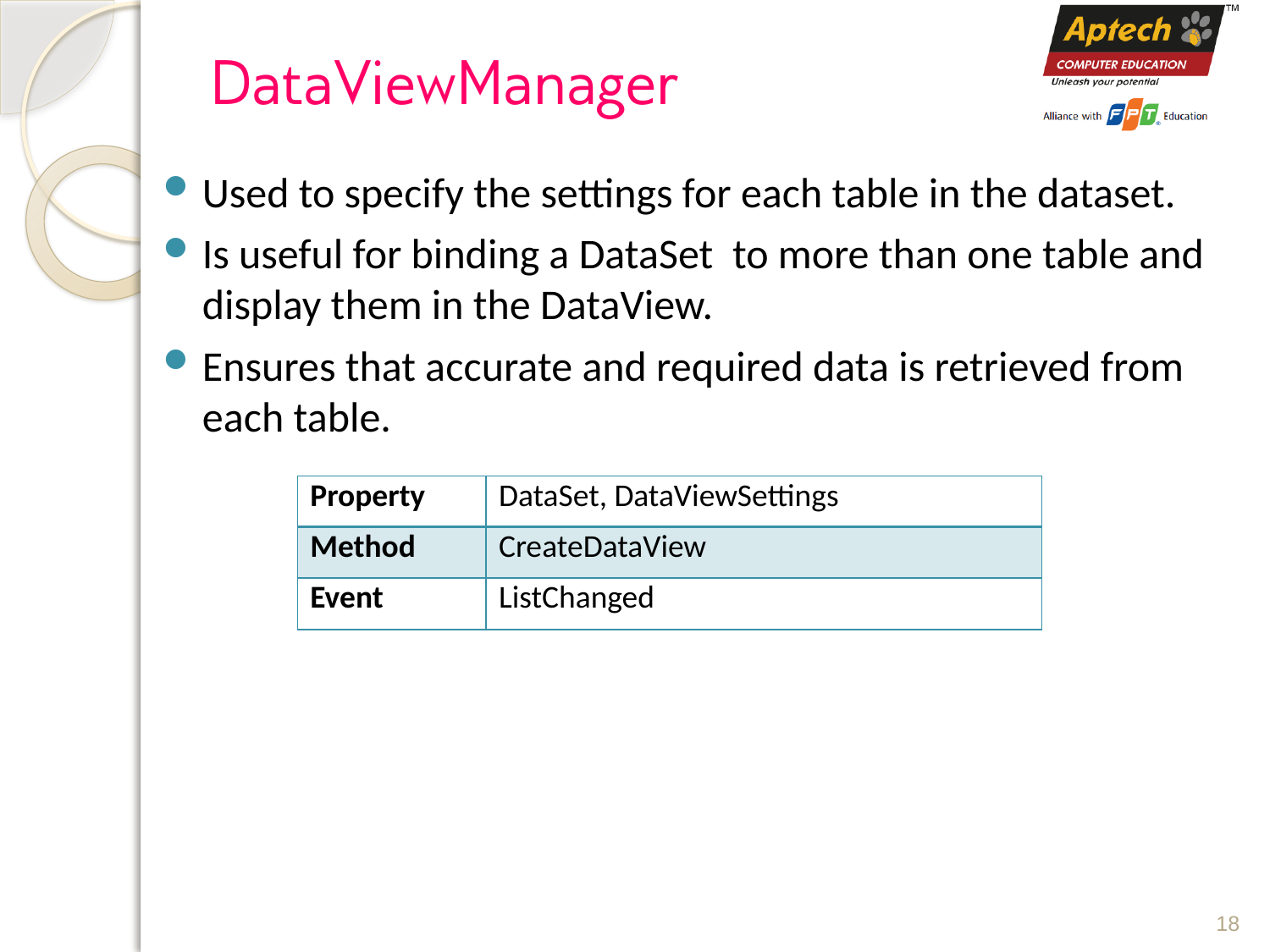

# DataViewManager
Used to specify the settings for each table in the dataset.
Is useful for binding a DataSet  to more than one table and display them in the DataView.
Ensures that accurate and required data is retrieved from each table.
| Property | DataSet, DataViewSettings |
| --- | --- |
| Method | CreateDataView |
| Event | ListChanged |
18